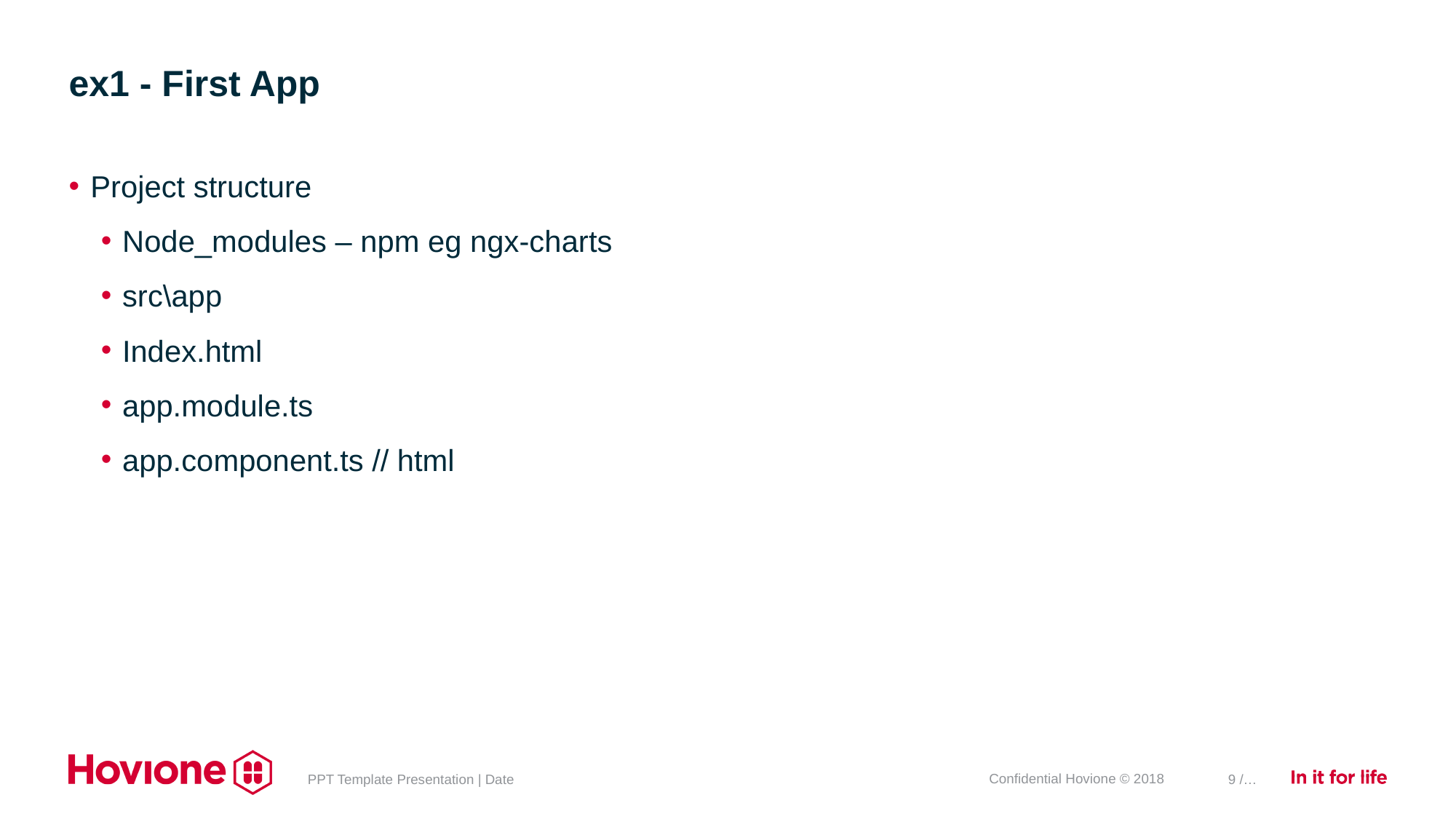

# ex1 - First App
Project structure
Node_modules – npm eg ngx-charts
src\app
Index.html
app.module.ts
app.component.ts // html